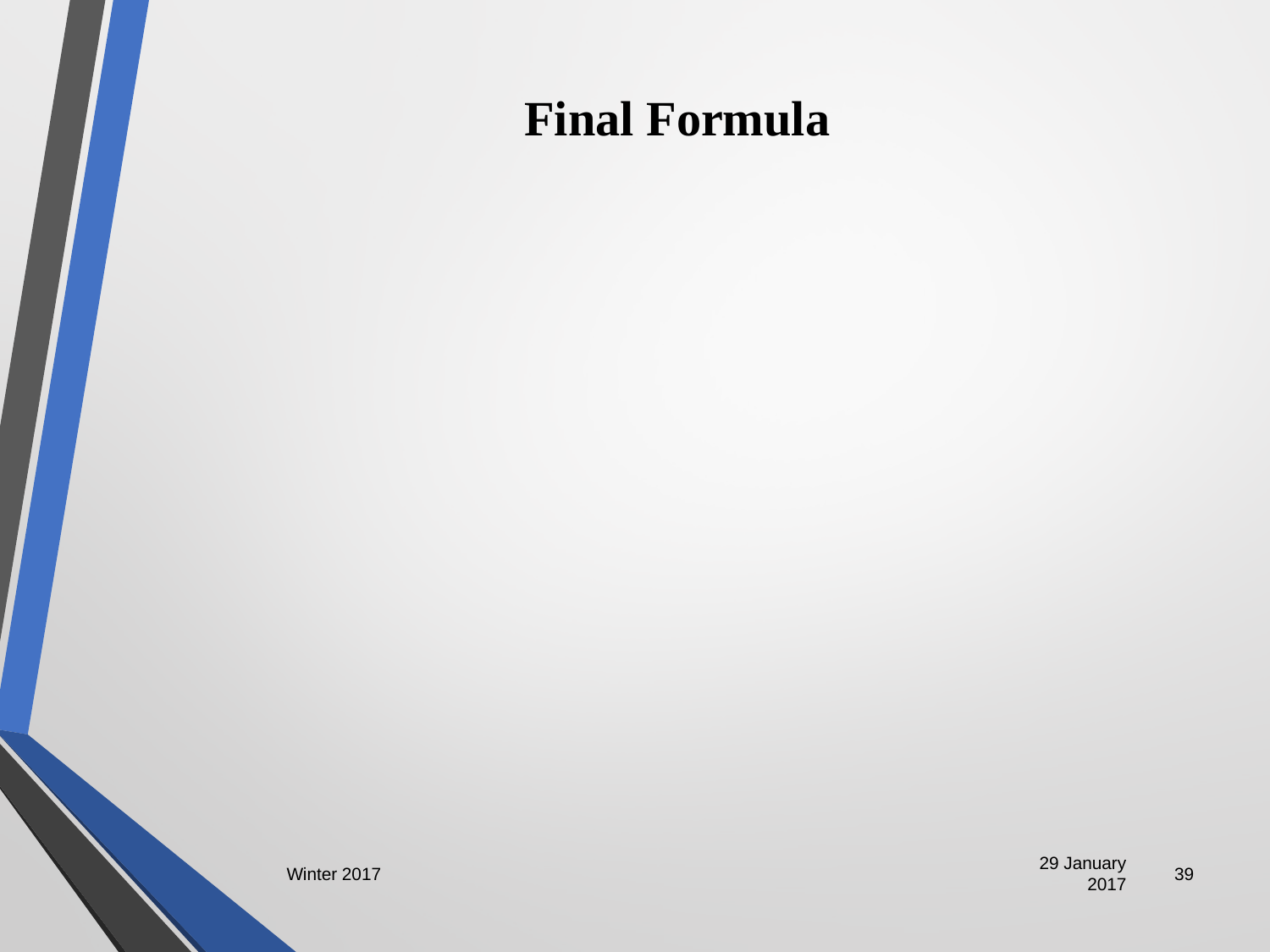

# Final Formula

Winter 2017
29 January 2017
39